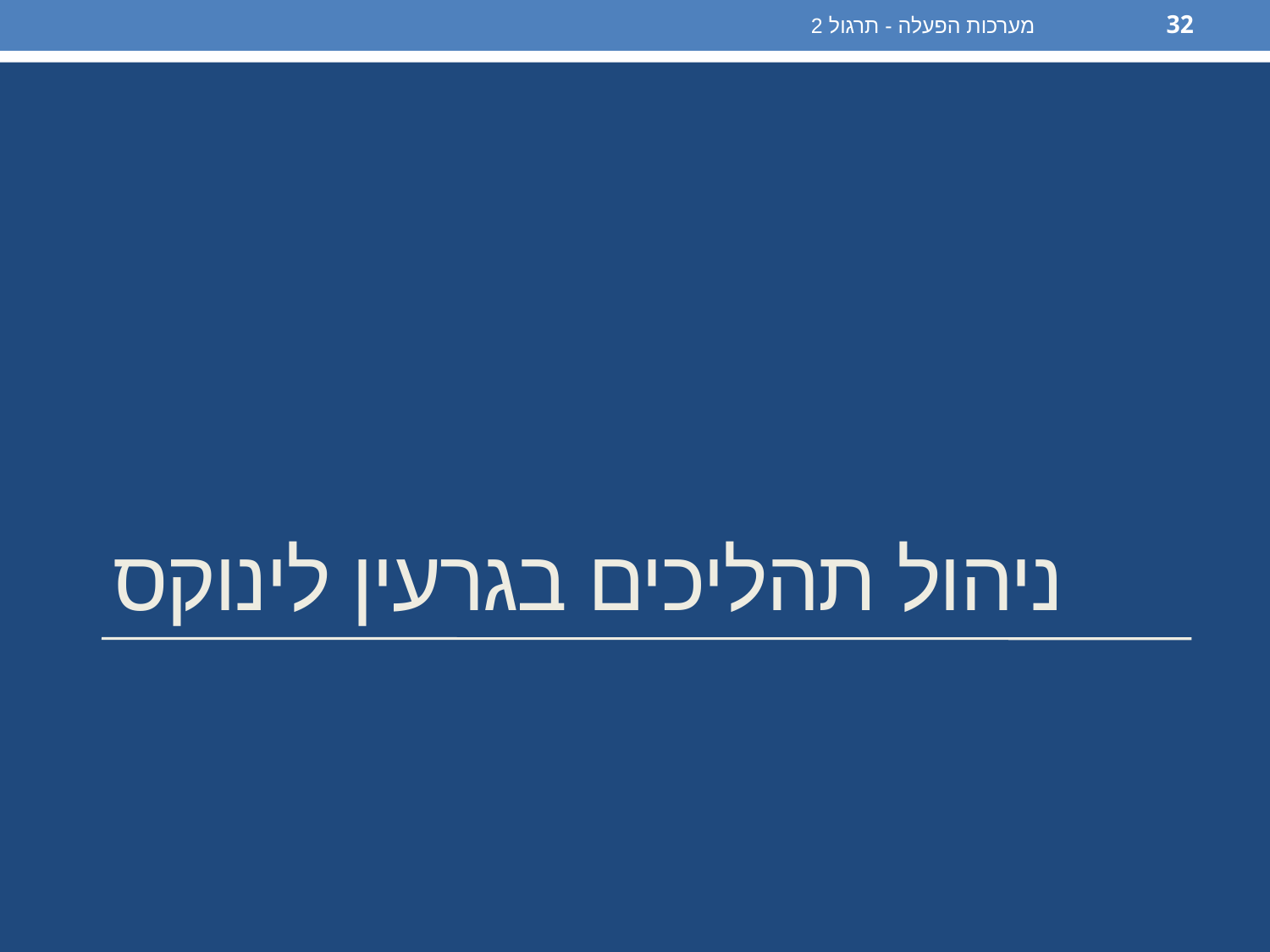

מערכות הפעלה - תרגול 2
32
# ניהול תהליכים בגרעין לינוקס